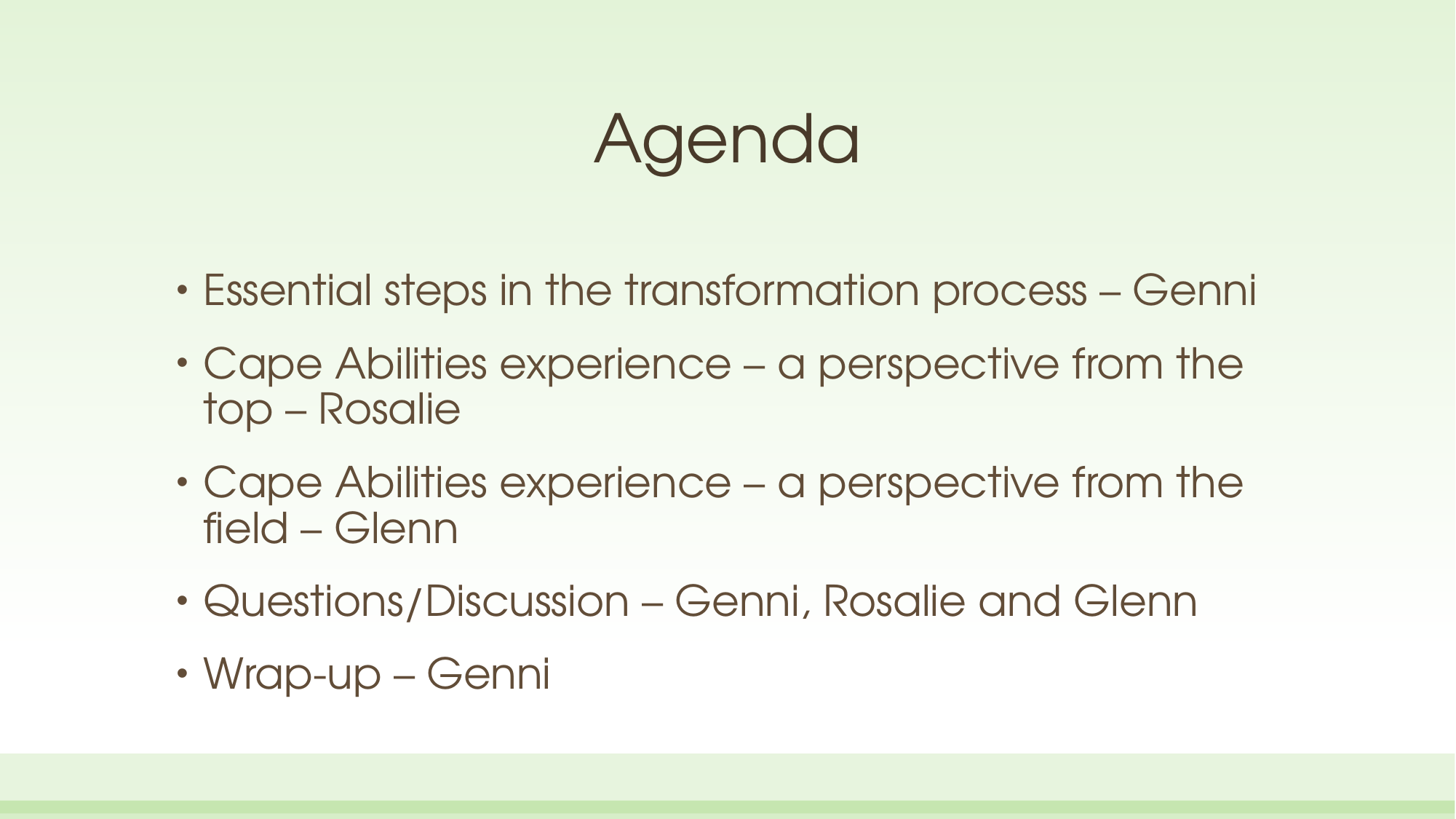

# Agenda

Essential steps in the transformation process – Genni
Cape Abilities experience – a perspective from the top – Rosalie
Cape Abilities experience – a perspective from the field – Glenn
Questions/Discussion – Genni, Rosalie and Glenn
Wrap-up – Genni